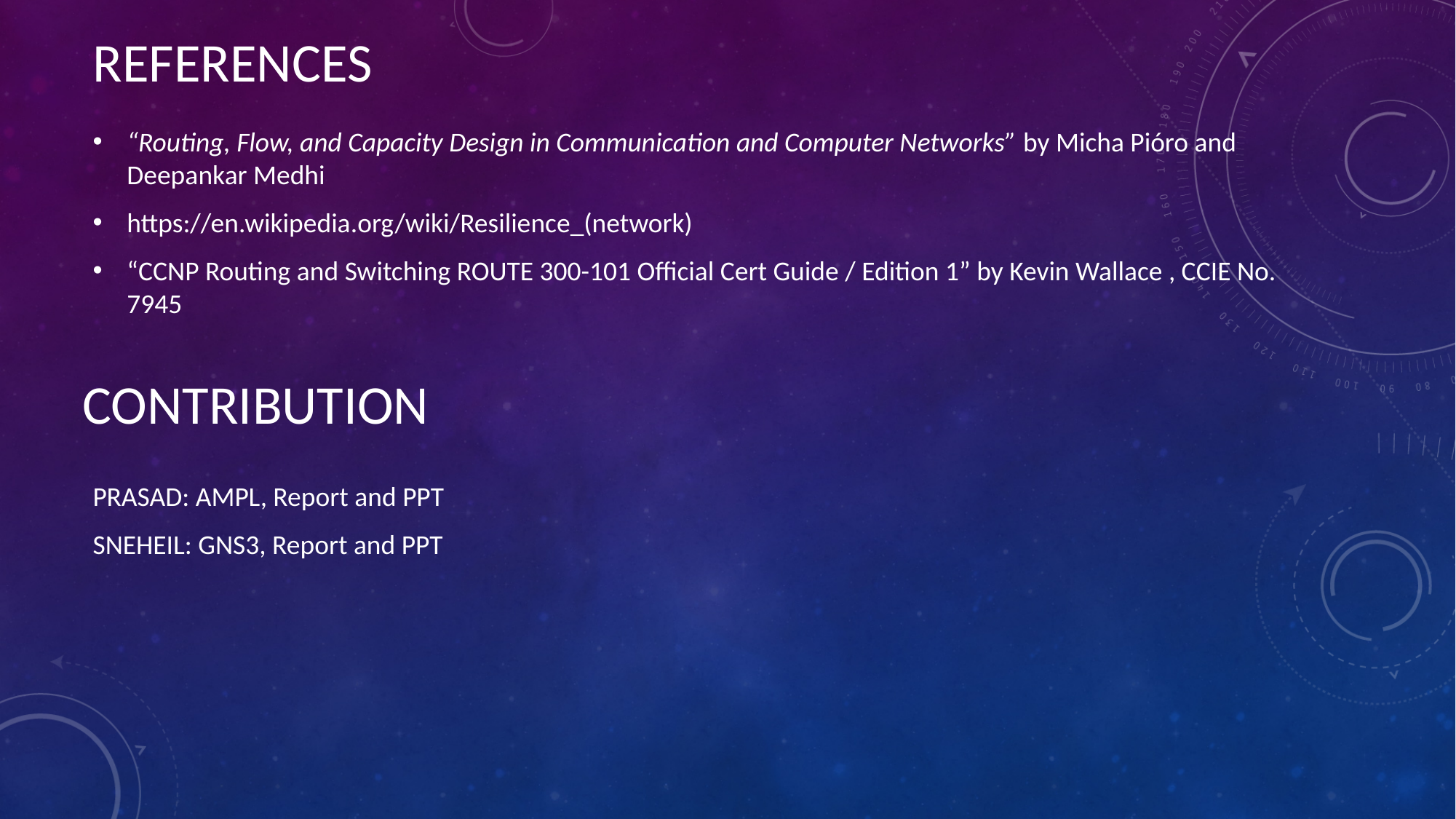

# References
“Routing, Flow, and Capacity Design in Communication and Computer Networks” by Micha Pióro and Deepankar Medhi
https://en.wikipedia.org/wiki/Resilience_(network)
“CCNP Routing and Switching ROUTE 300-101 Official Cert Guide / Edition 1” by Kevin Wallace , CCIE No. 7945

Contribution
PRASAD: AMPL, Report and PPT
SNEHEIL: GNS3, Report and PPT